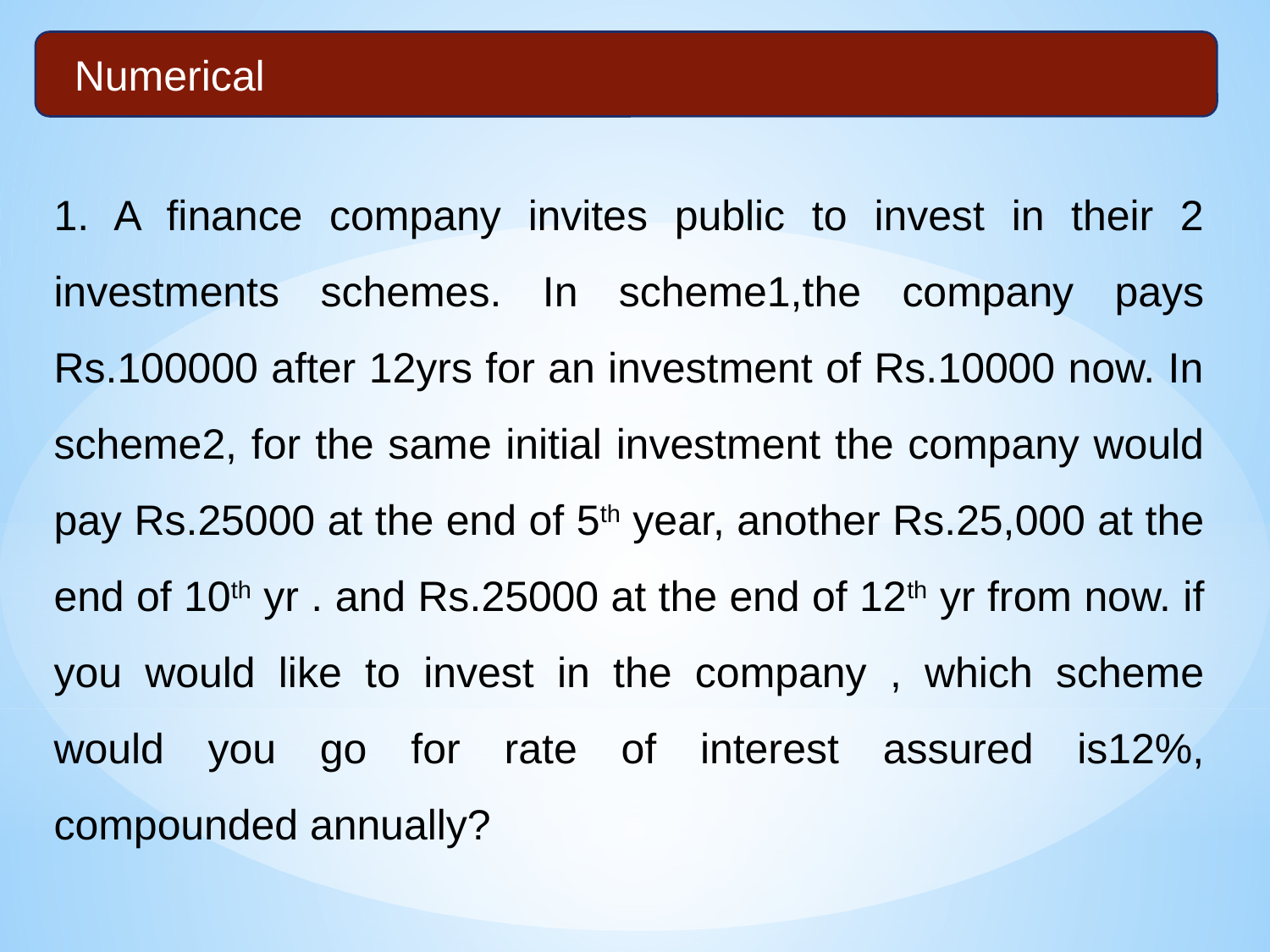

Numerical

1. A finance company invites public to invest in their 2 investments schemes. In scheme1,the company pays Rs.100000 after 12yrs for an investment of Rs.10000 now. In scheme2, for the same initial investment the company would pay Rs.25000 at the end of 5th year, another Rs.25,000 at the end of 10th yr . and Rs.25000 at the end of 12th yr from now. if you would like to invest in the company , which scheme would you go for rate of interest assured is12%, compounded annually?